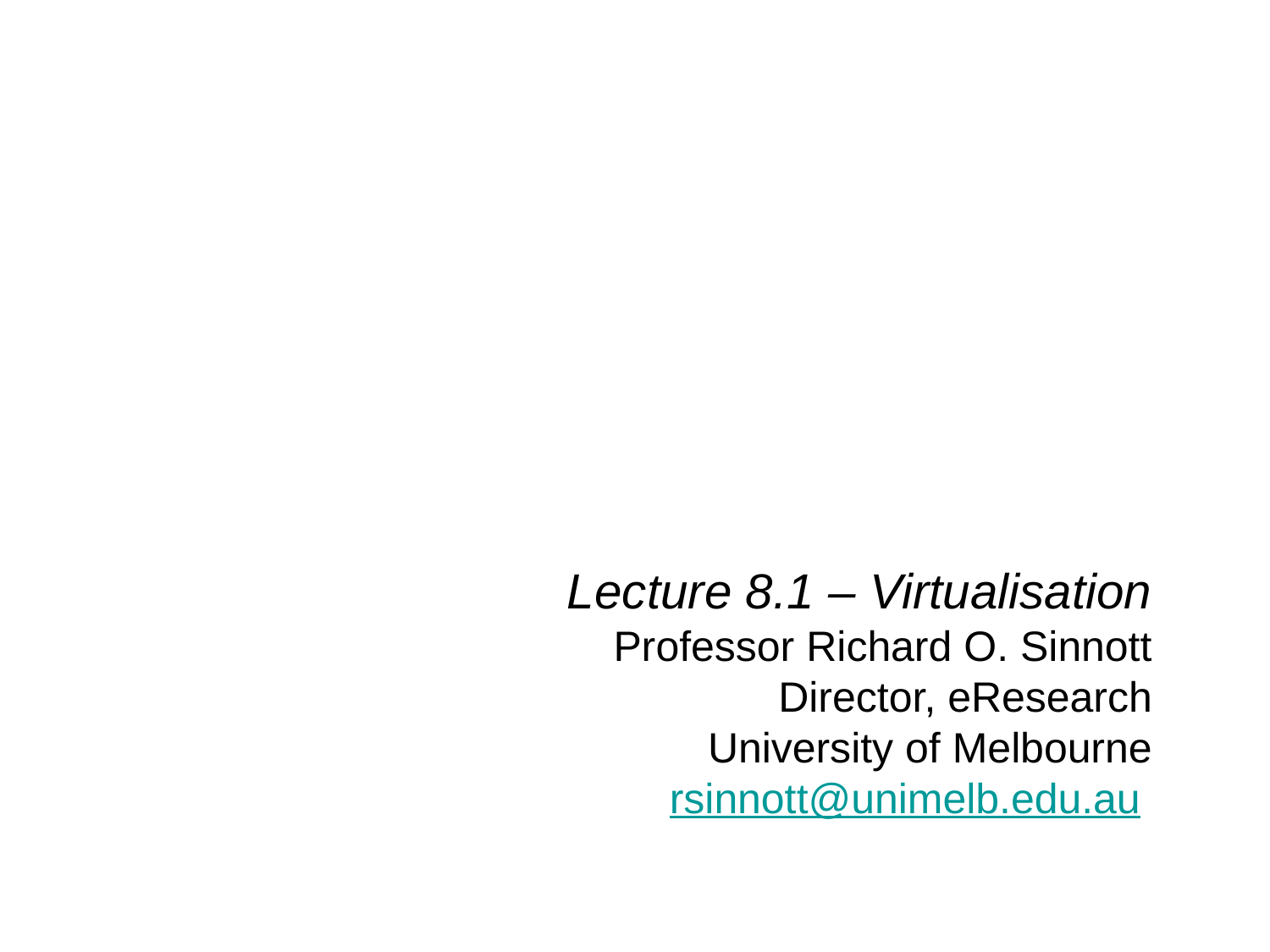

# Lecture 8.1 – Virtualisation Professor Richard O. Sinnott Director, eResearch University of Melbourne rsinnott@unimelb.edu.au